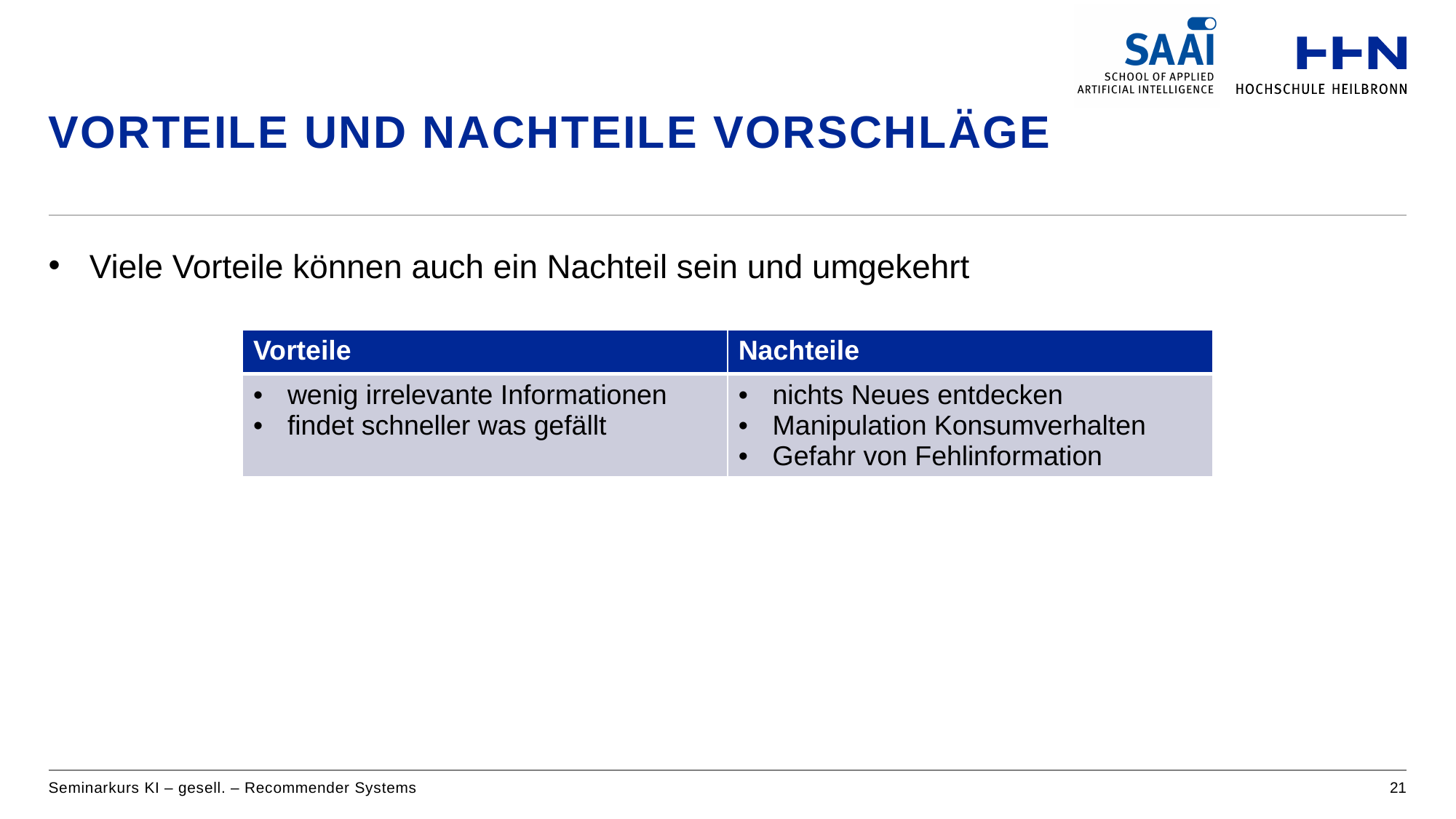

# VorteilE und Nachteile Vorschläge
Viele Vorteile können auch ein Nachteil sein und umgekehrt
| Vorteile | Nachteile |
| --- | --- |
| wenig irrelevante Informationen findet schneller was gefällt | nichts Neues entdecken Manipulation Konsumverhalten Gefahr von Fehlinformation |
Seminarkurs KI – gesell. – Recommender Systems
21